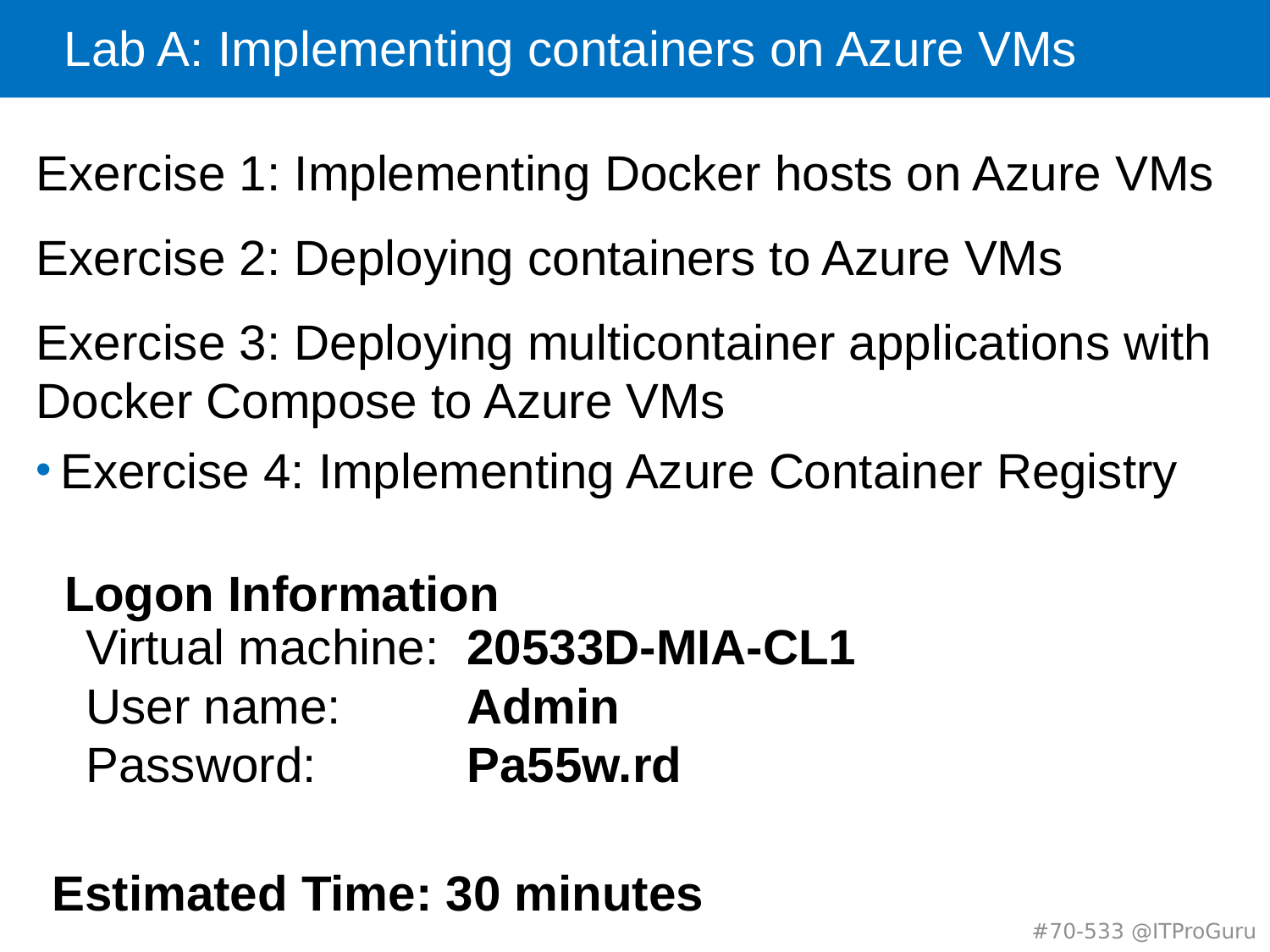

# Lab A: Implementing containers on Azure VMs
Exercise 1: Implementing Docker hosts on Azure VMs
Exercise 2: Deploying containers to Azure VMs
Exercise 3: Deploying multicontainer applications with Docker Compose to Azure VMs
Exercise 4: Implementing Azure Container Registry
Logon Information
Virtual machine: 	20533D-MIA-CL1
User name: 	Admin
Password: 		Pa55w.rd
Estimated Time: 30 minutes